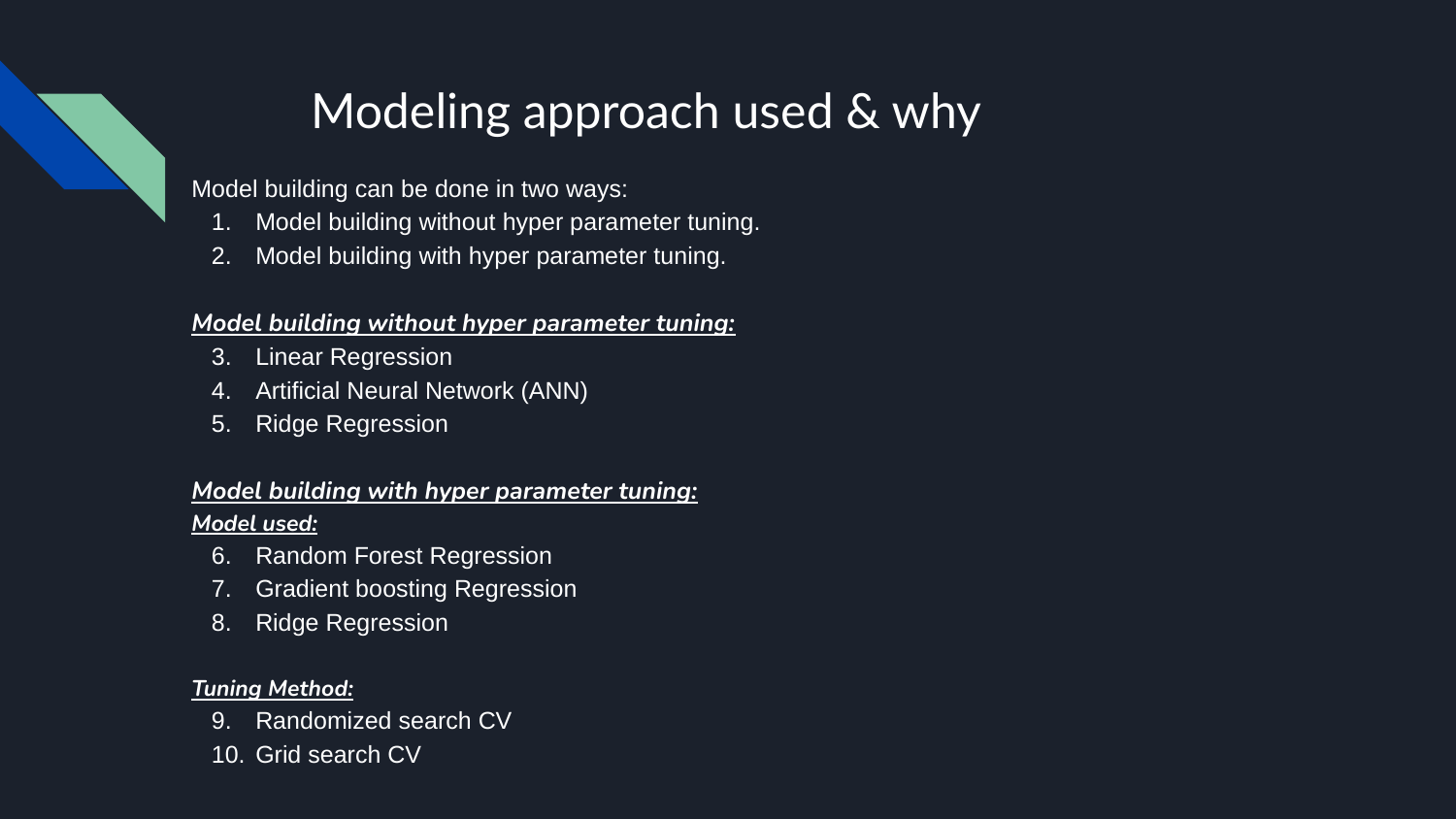

Modeling approach used & why
Model building can be done in two ways:
Model building without hyper parameter tuning.
Model building with hyper parameter tuning.

Model building without hyper parameter tuning:
Linear Regression
Artificial Neural Network (ANN)
Ridge Regression

Model building with hyper parameter tuning:
Model used:
Random Forest Regression
Gradient boosting Regression
Ridge Regression

Tuning Method:
Randomized search CV
Grid search CV